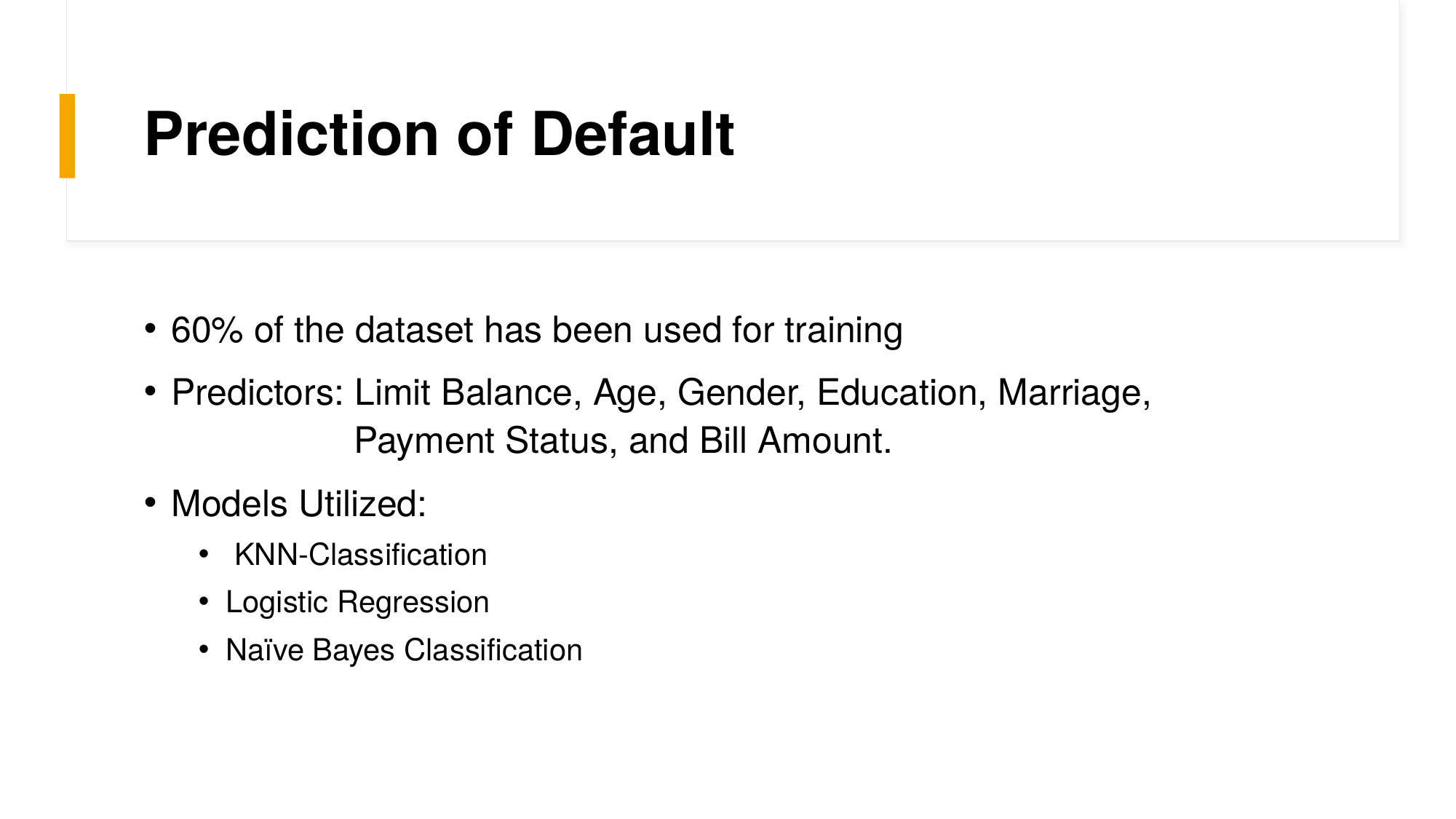

# Prediction of Default
60% of the dataset has been used for training
Predictors: Limit Balance, Age, Gender, Education, Marriage,                                    Payment Status, and Bill Amount.
Models Utilized:
 KNN-Classification
Logistic Regression
Naïve Bayes Classification